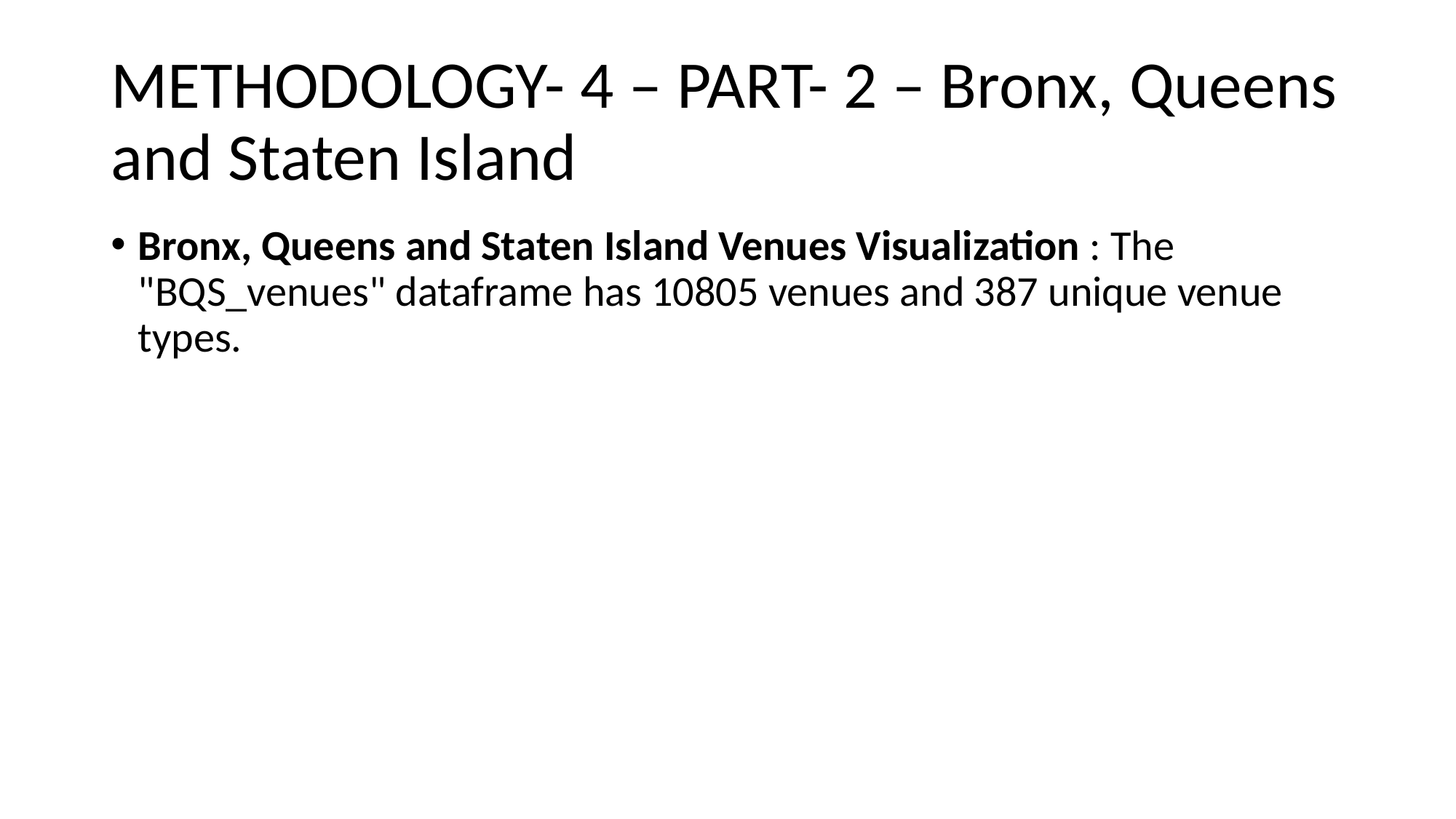

# METHODOLOGY- 4 – PART- 2 – Bronx, Queens and Staten Island
Bronx, Queens and Staten Island Venues Visualization : The "BQS_venues" dataframe has 10805 venues and 387 unique venue types.